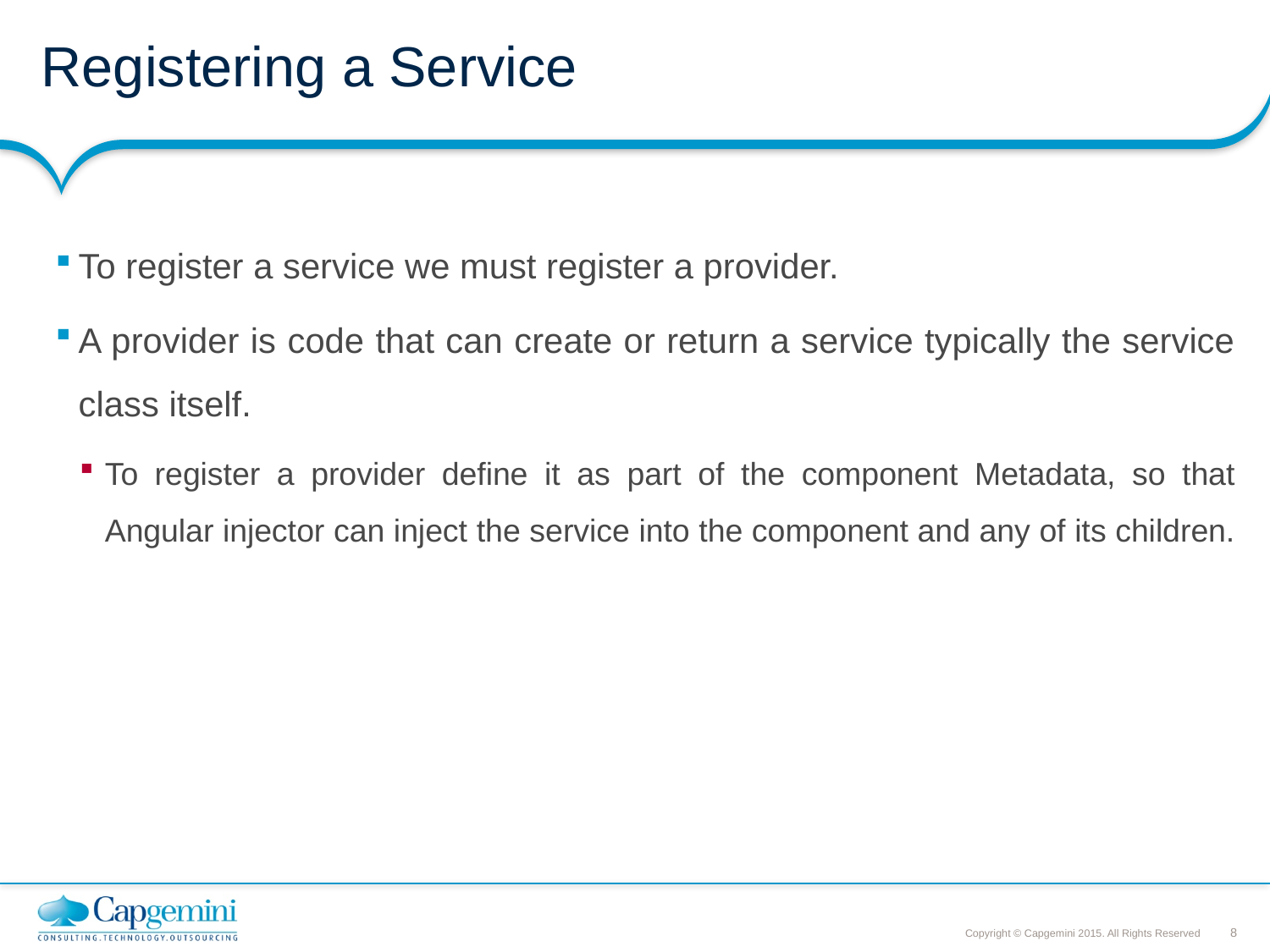

# Registering a Service
To register a service we must register a provider.
A provider is code that can create or return a service typically the service class itself.
To register a provider define it as part of the component Metadata, so that Angular injector can inject the service into the component and any of its children.